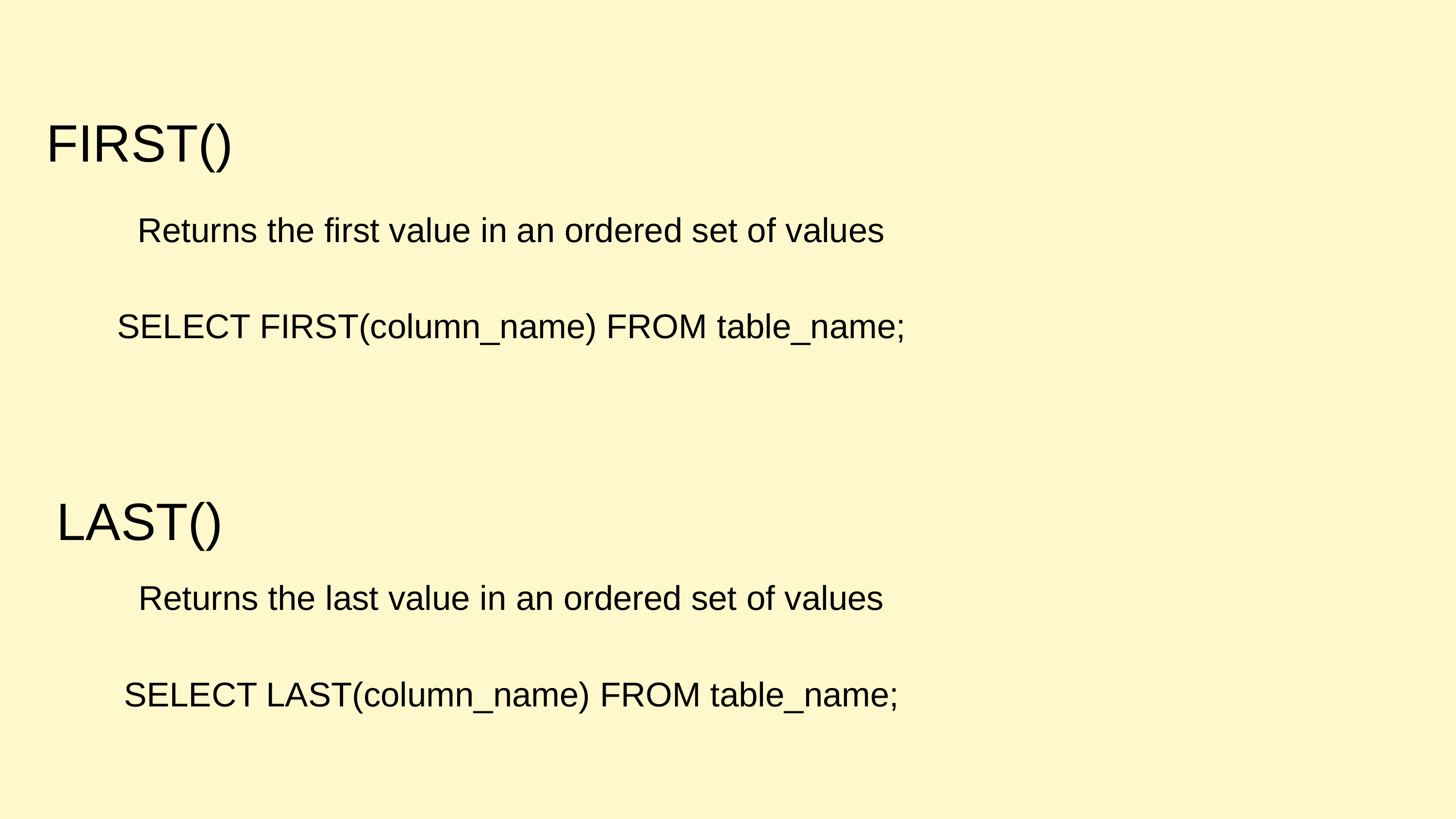

FIRST()
Returns the first value in an ordered set of values

SELECT FIRST(column_name) FROM table_name;

LAST()
Returns the last value in an ordered set of values

SELECT LAST(column_name) FROM table_name;